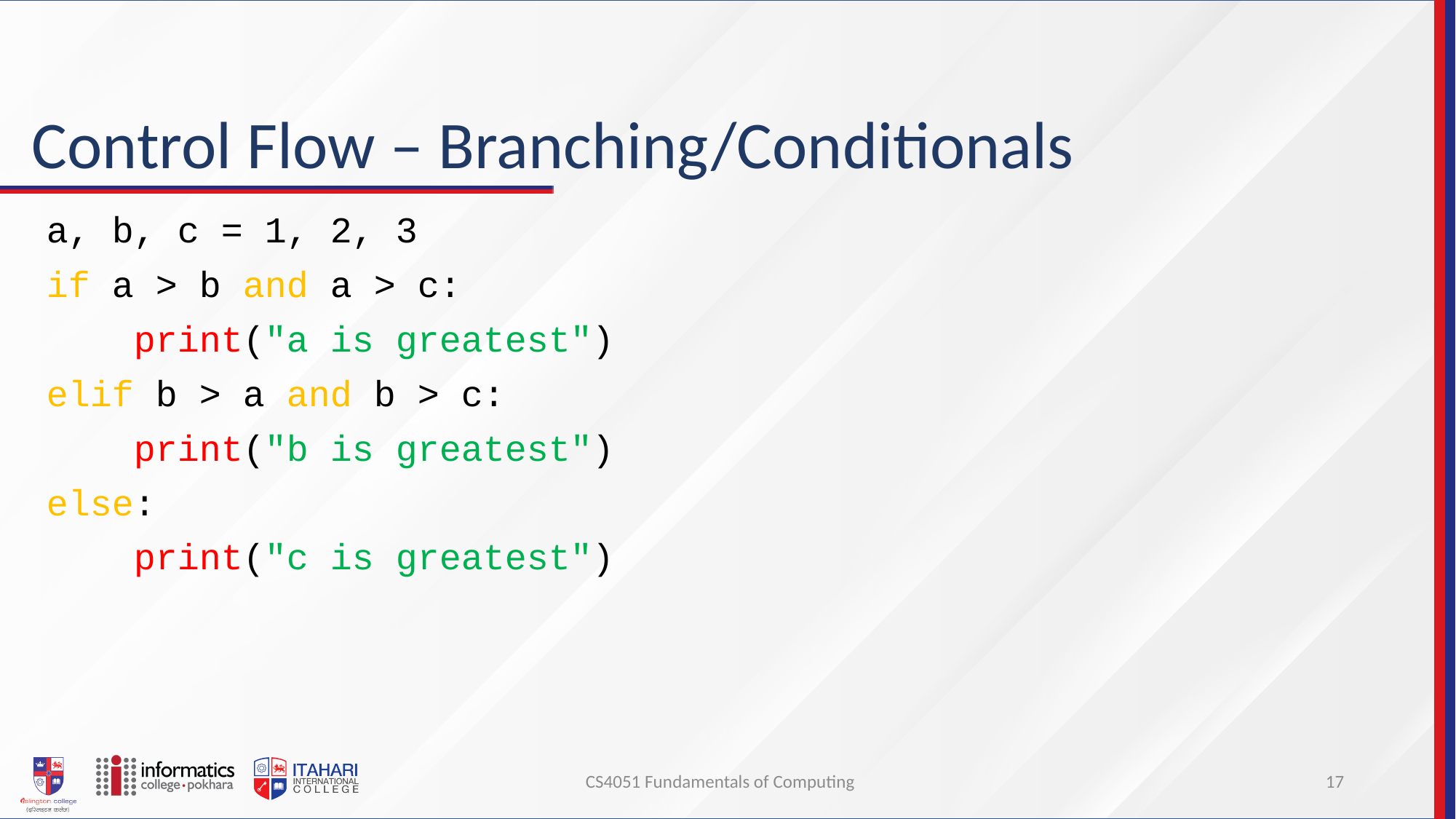

# Control Flow – Branching/Conditionals
a, b, c = 1, 2, 3
if a > b and a > c:
    print("a is greatest")
elif b > a and b > c:
    print("b is greatest")
else:
    print("c is greatest")
CS4051 Fundamentals of Computing
17